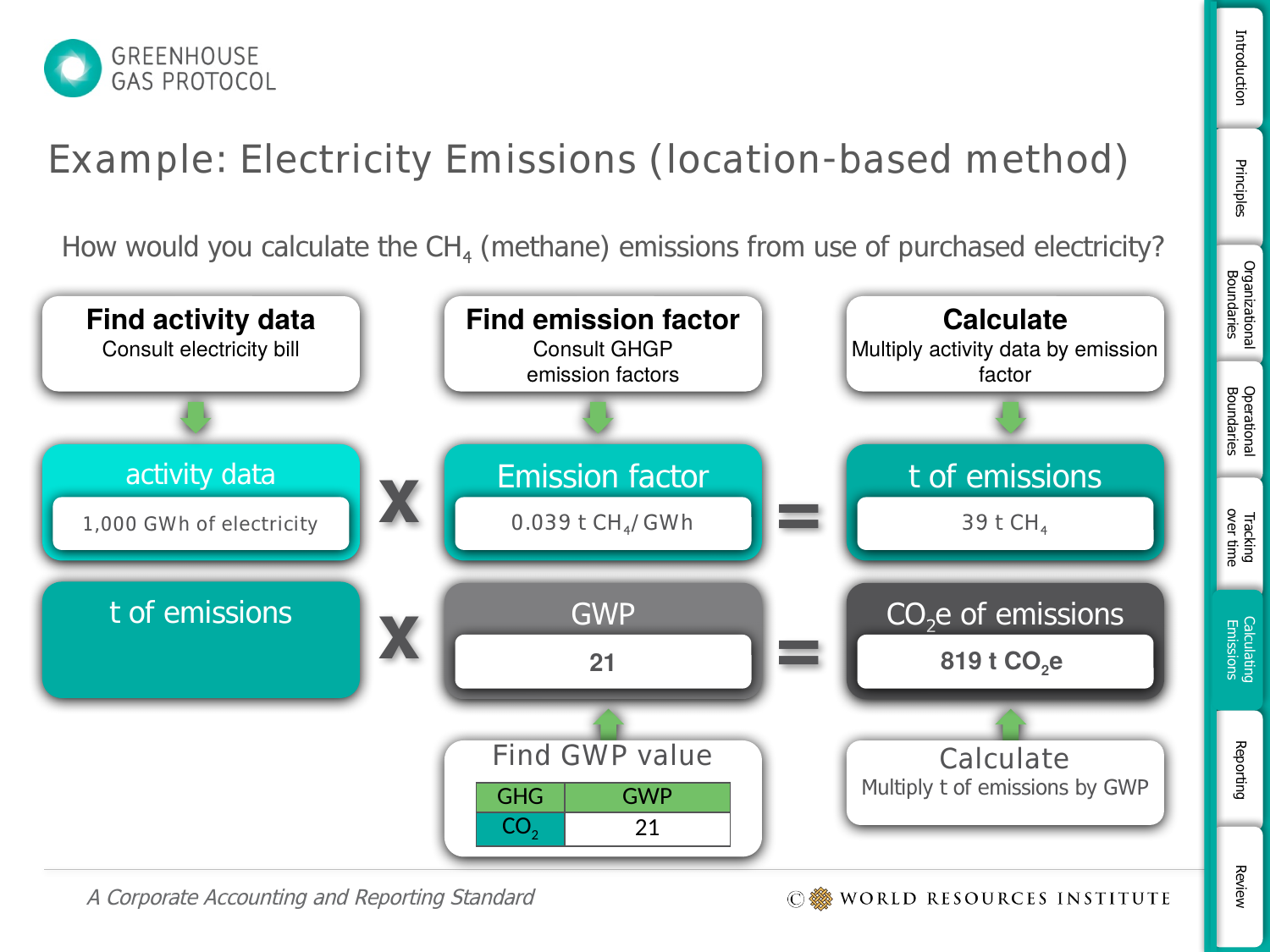

# Example: Electricity Emissions (location-based method)

How would you calculate the CH4 (methane) emissions from use of purchased electricity?
Find activity data
Consult electricity bill

Find emission factor
Consult GHGP
emission factors
Calculate
Multiply activity data by emission factor

x
activity data
Emission factor
t of emissions
=
1,000 GWh of electricity
0.039 t CH4/GWh
39 t CH4
x
t of emissions
=
GWP
CO2e of emissions
21
819 t CO2e

Find GWP value

Calculate
Multiply t of emissions by GWP

| GHG | GWP |
| --- | --- |
| CO2 | 21 |